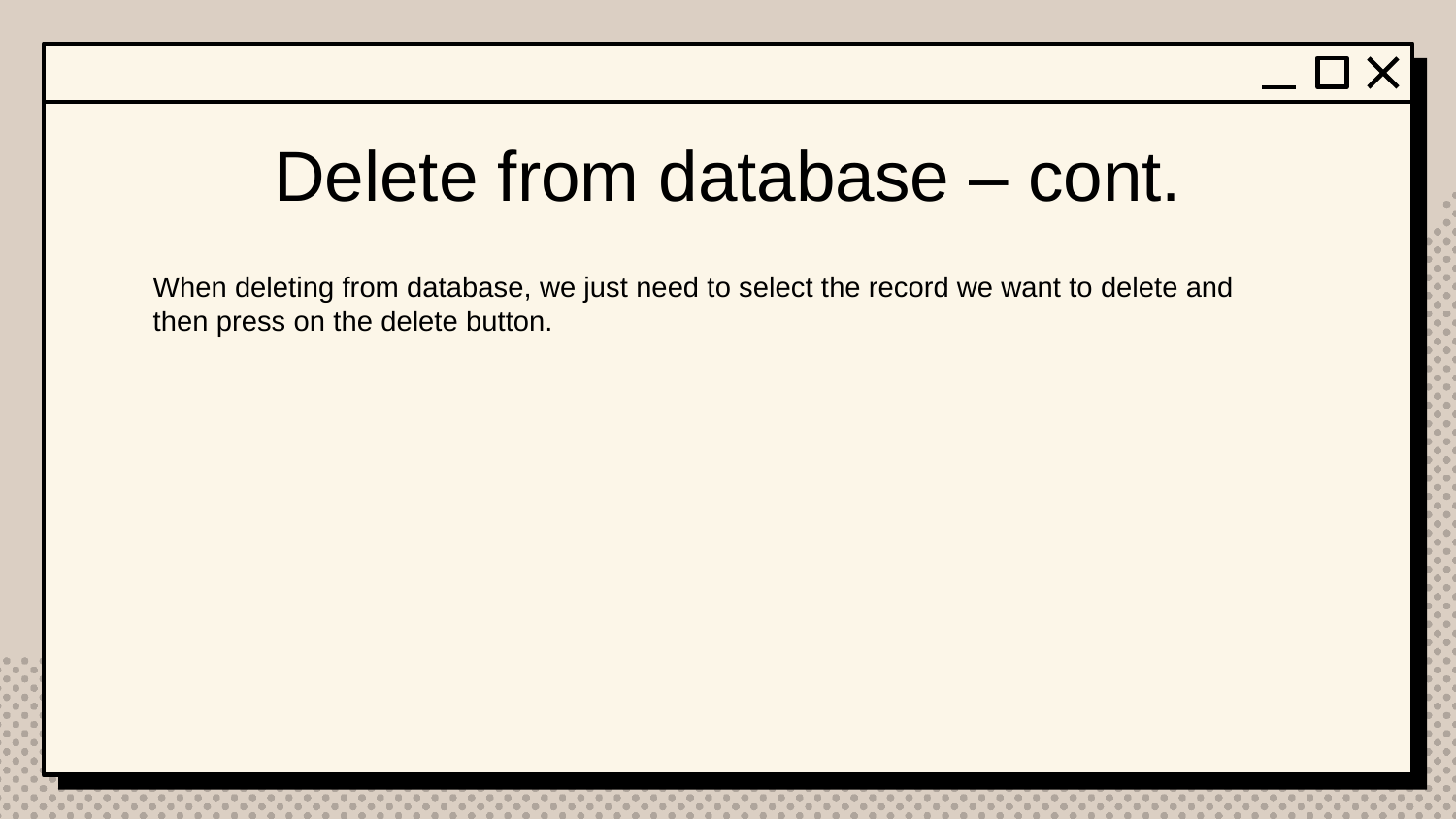

# Delete from database – cont.
When deleting from database, we just need to select the record we want to delete and then press on the delete button.